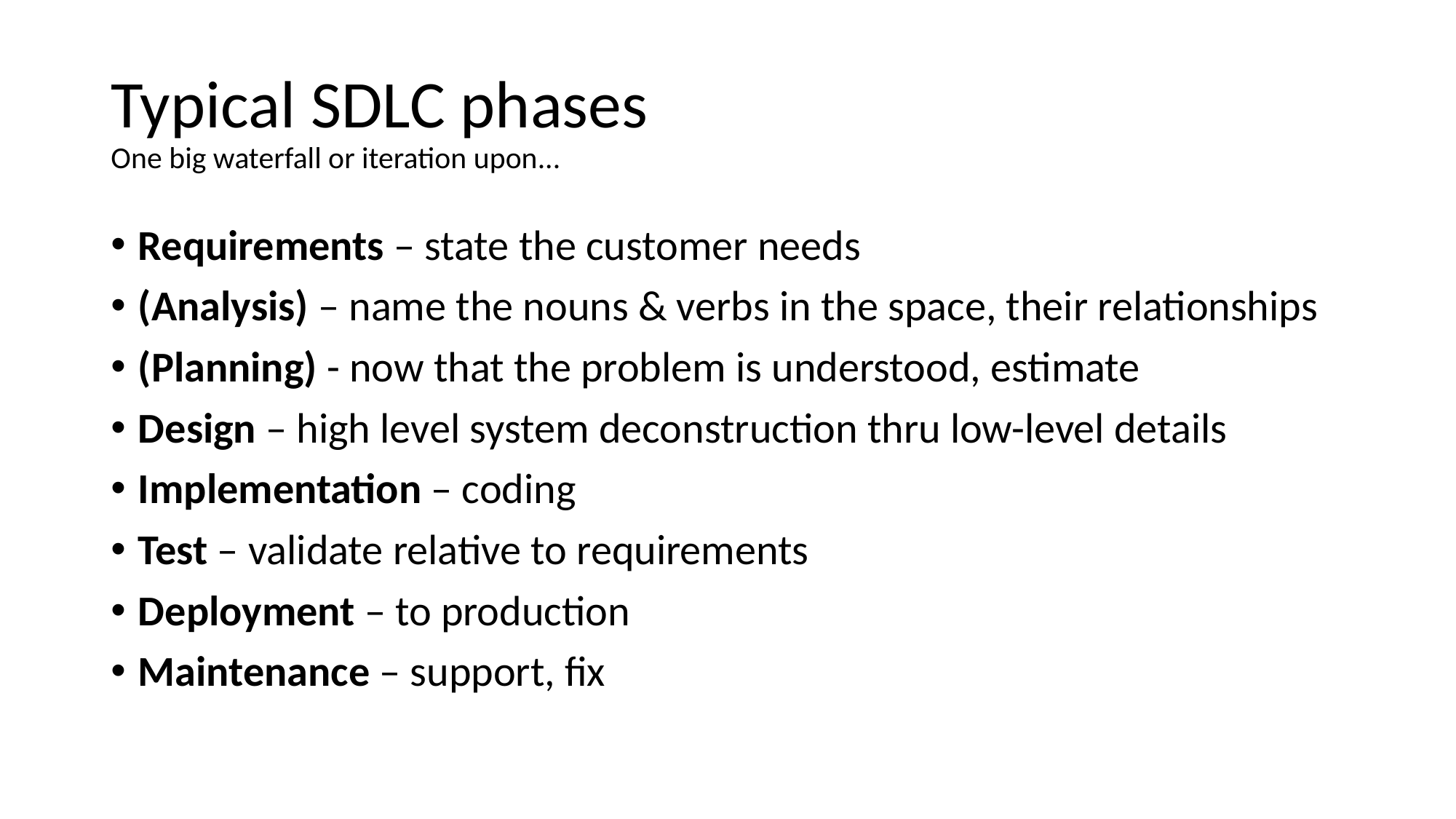

# Typical SDLC phases One big waterfall or iteration upon...
Requirements – state the customer needs
(Analysis) – name the nouns & verbs in the space, their relationships
(Planning) - now that the problem is understood, estimate
Design – high level system deconstruction thru low-level details
Implementation – coding
Test – validate relative to requirements
Deployment – to production
Maintenance – support, fix